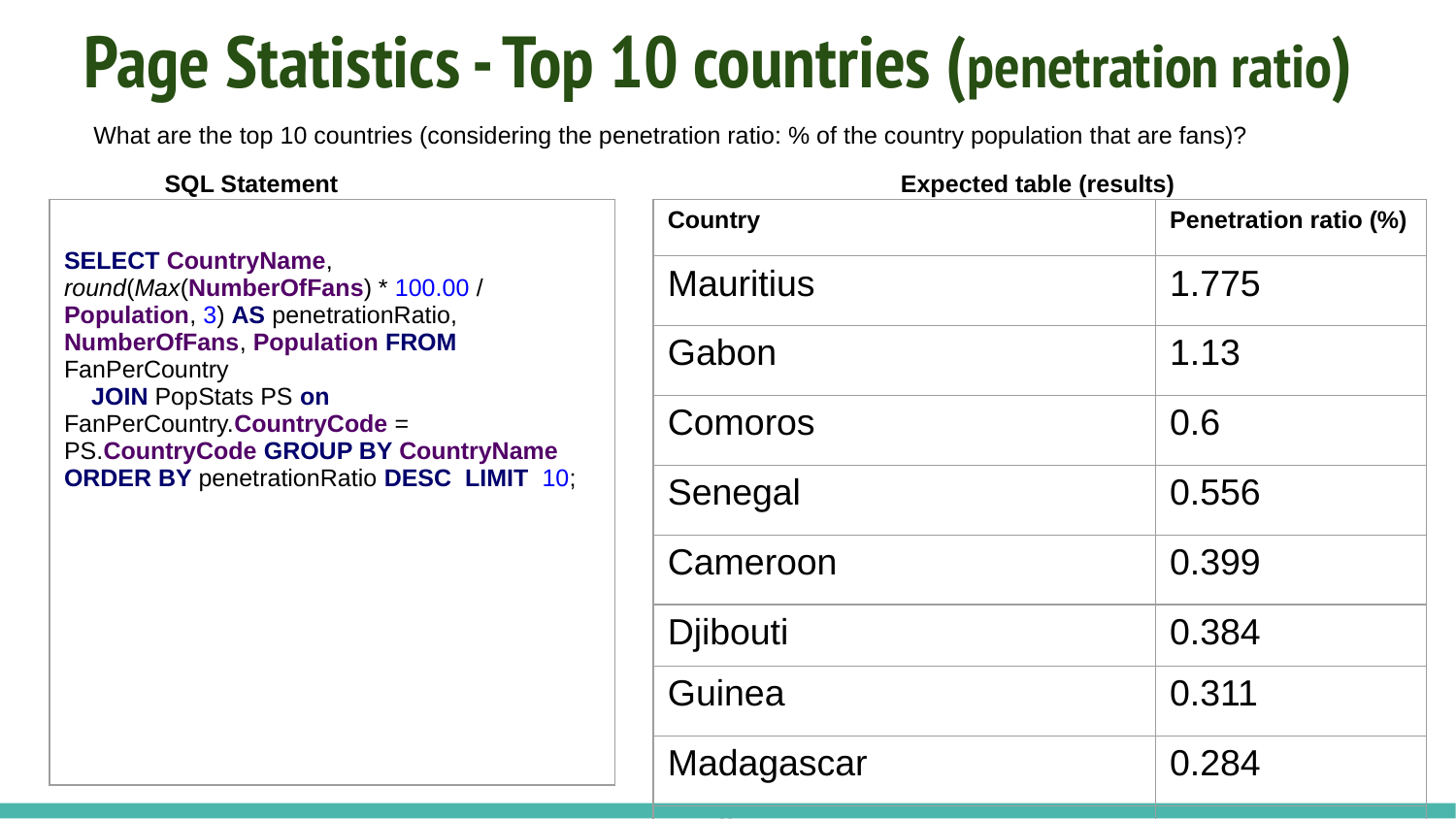

Page Statistics - Top 10 countries (penetration ratio)
What are the top 10 countries (considering the penetration ratio: % of the country population that are fans)?
SQL Statement
Expected table (results)

| SELECT CountryName, round(Max(NumberOfFans) \* 100.00 / Population, 3) AS penetrationRatio, NumberOfFans, Population FROM FanPerCountry JOIN PopStats PS on FanPerCountry.CountryCode = PS.CountryCode GROUP BY CountryName ORDER BY penetrationRatio DESC LIMIT 10; |
| --- |
| Country | Penetration ratio (%) |
| --- | --- |
| Mauritius | 1.775 |
| Gabon | 1.13 |
| Comoros | 0.6 |
| Senegal | 0.556 |
| Cameroon | 0.399 |
| Djibouti | 0.384 |
| Guinea | 0.311 |
| Madagascar | 0.284 |
| Mali | 0.22 |
| Haiti | 0.216 |